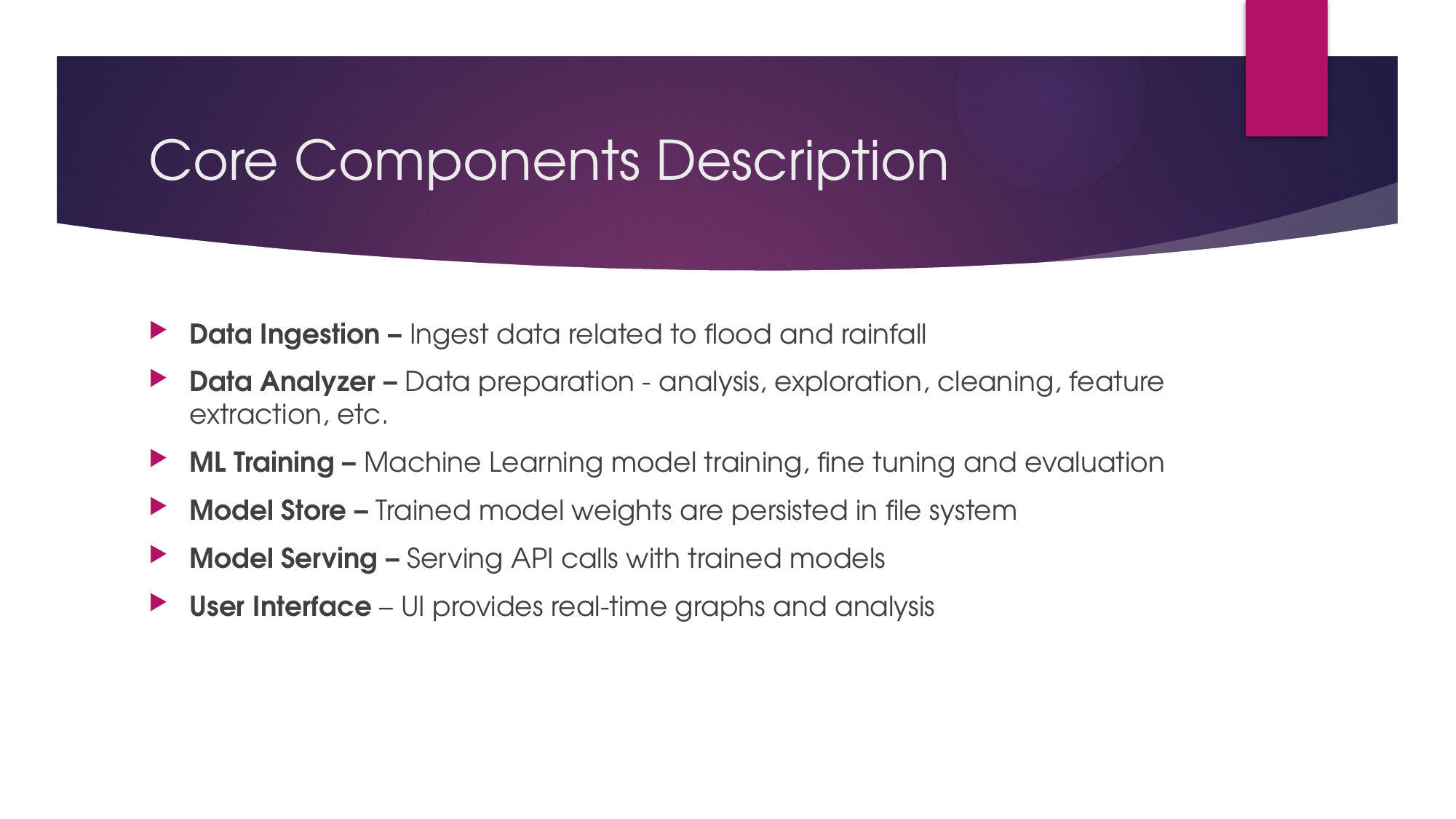

# Core Components Description
Data Ingestion – Ingest data related to flood and rainfall
Data Analyzer – Data preparation - analysis, exploration, cleaning, feature extraction, etc.
ML Training – Machine Learning model training, fine tuning and evaluation
Model Store – Trained model weights are persisted in file system
Model Serving – Serving API calls with trained models
User Interface – UI provides real-time graphs and analysis